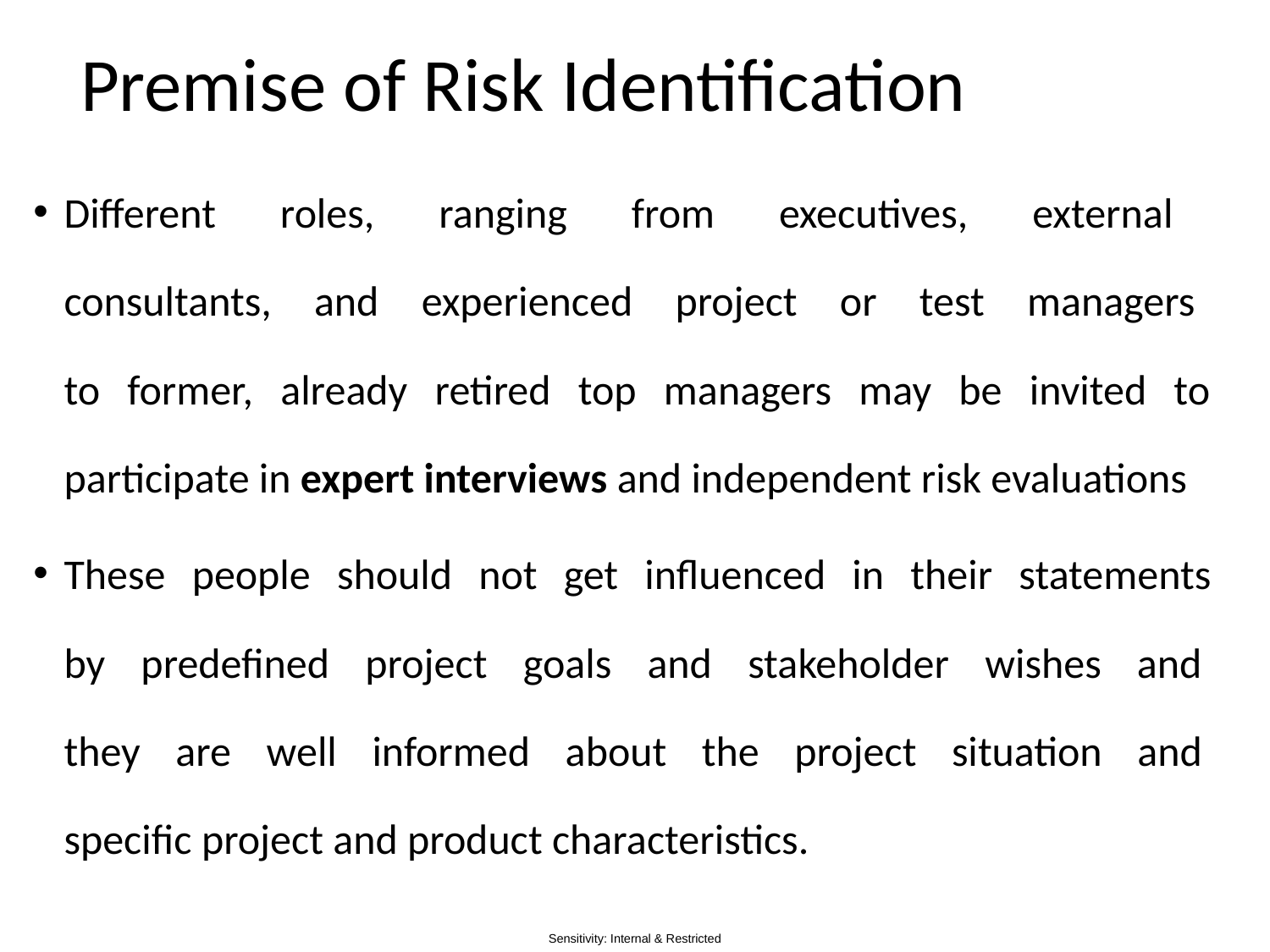

# Premise of Risk Identification
Different roles, ranging from executives, external
consultants, and experienced project or test managers
to former, already retired top managers may be invited to
participate in expert interviews and independent risk evaluations
These people should not get influenced in their statements
by predefined project goals and stakeholder wishes and
they are well informed about the project situation and
specific project and product characteristics.